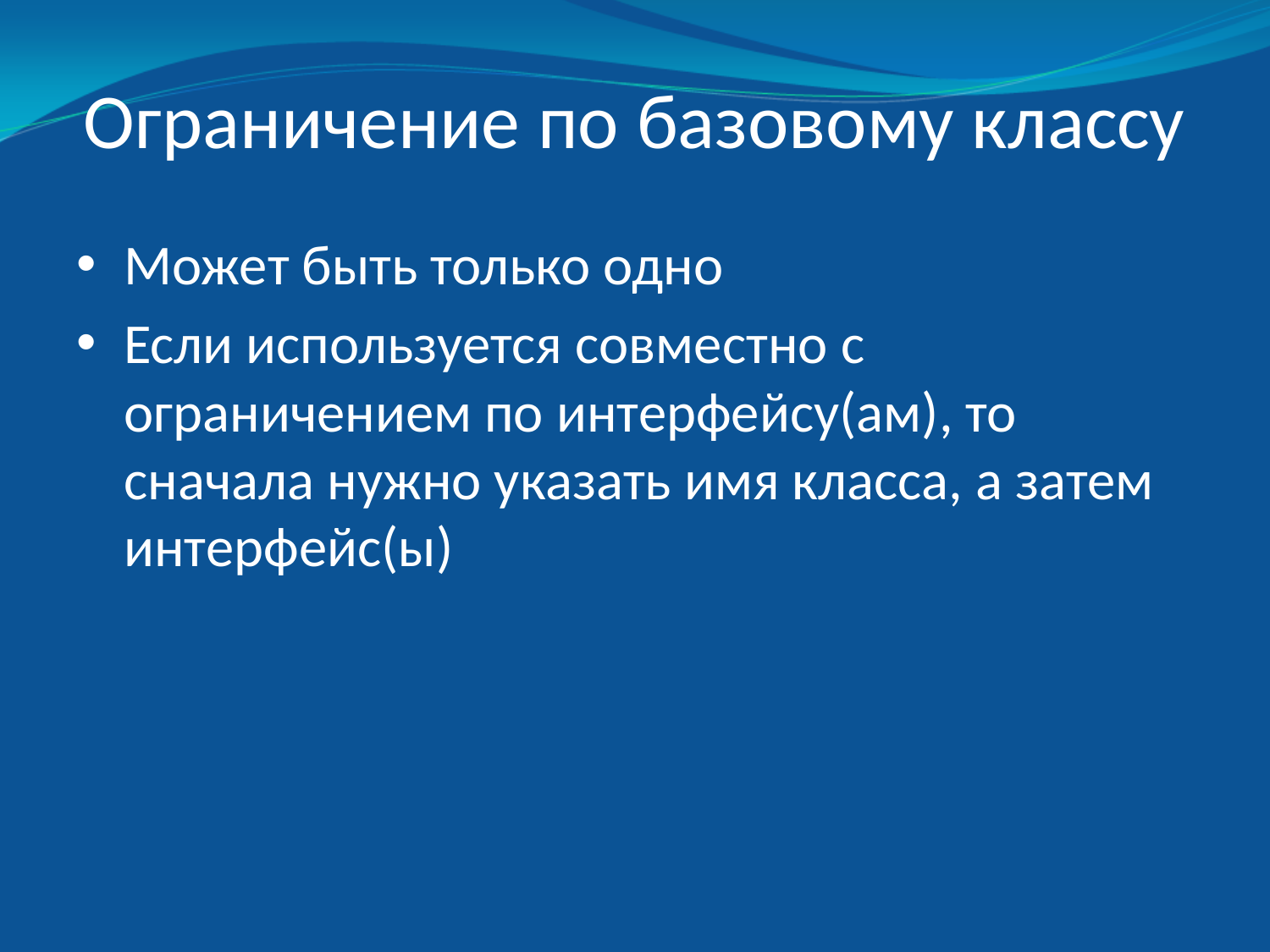

# Ограничение по базовому классу
Может быть только одно
Если используется совместно с ограничением по интерфейсу(ам), то сначала нужно указать имя класса, а затем интерфейс(ы)